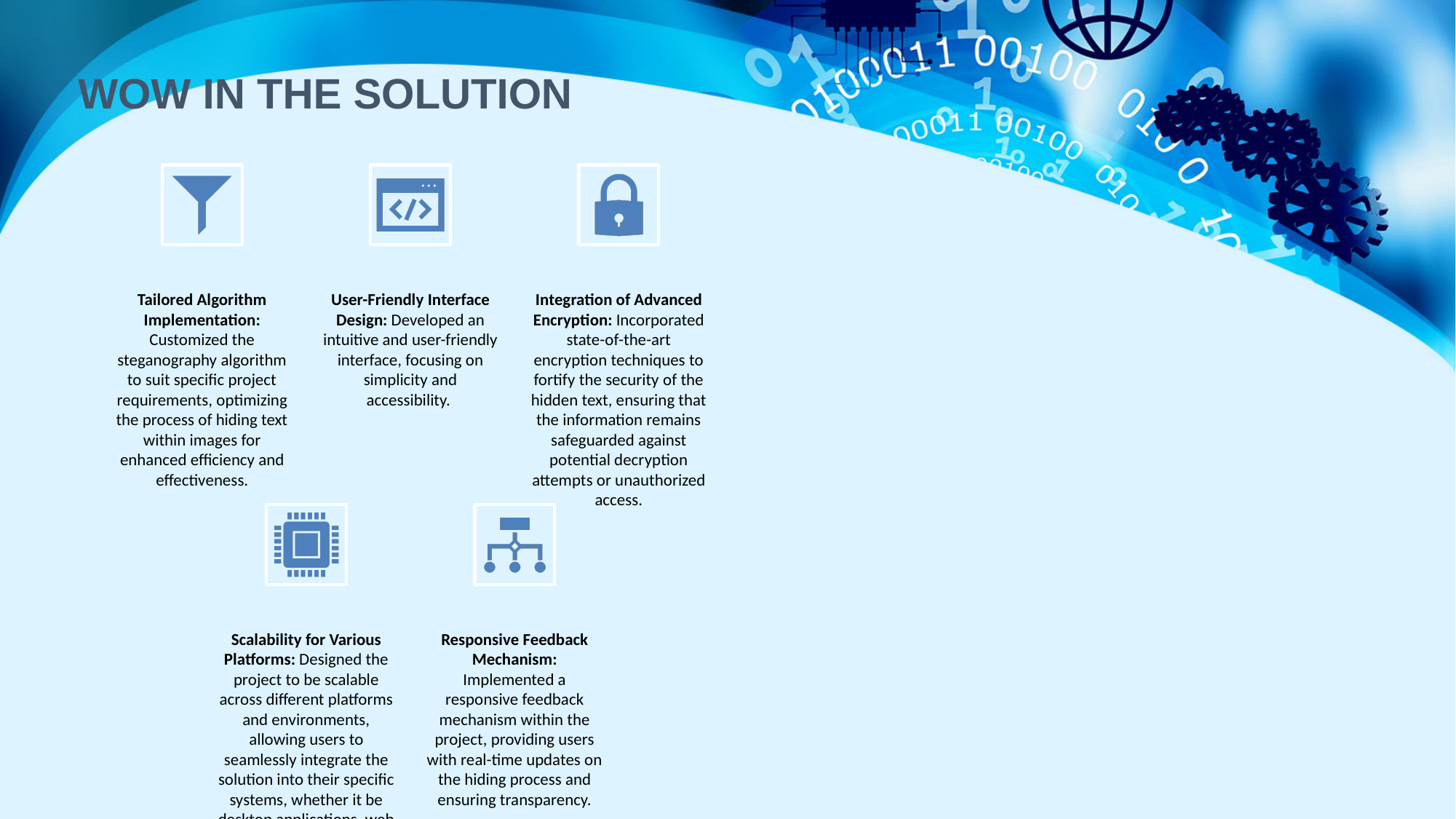

WOW IN THE SOLUTION
Tailored Algorithm Implementation: Customized the steganography algorithm to suit specific project requirements, optimizing the process of hiding text within images for enhanced efficiency and effectiveness.
User-Friendly Interface Design: Developed an intuitive and user-friendly interface, focusing on simplicity and accessibility.
Integration of Advanced Encryption: Incorporated state-of-the-art encryption techniques to fortify the security of the hidden text, ensuring that the information remains safeguarded against potential decryption attempts or unauthorized access.
Scalability for Various Platforms: Designed the project to be scalable across different platforms and environments, allowing users to seamlessly integrate the solution into their specific systems, whether it be desktop applications, web services, or mobile platforms.
Responsive Feedback Mechanism: Implemented a responsive feedback mechanism within the project, providing users with real-time updates on the hiding process and ensuring transparency.